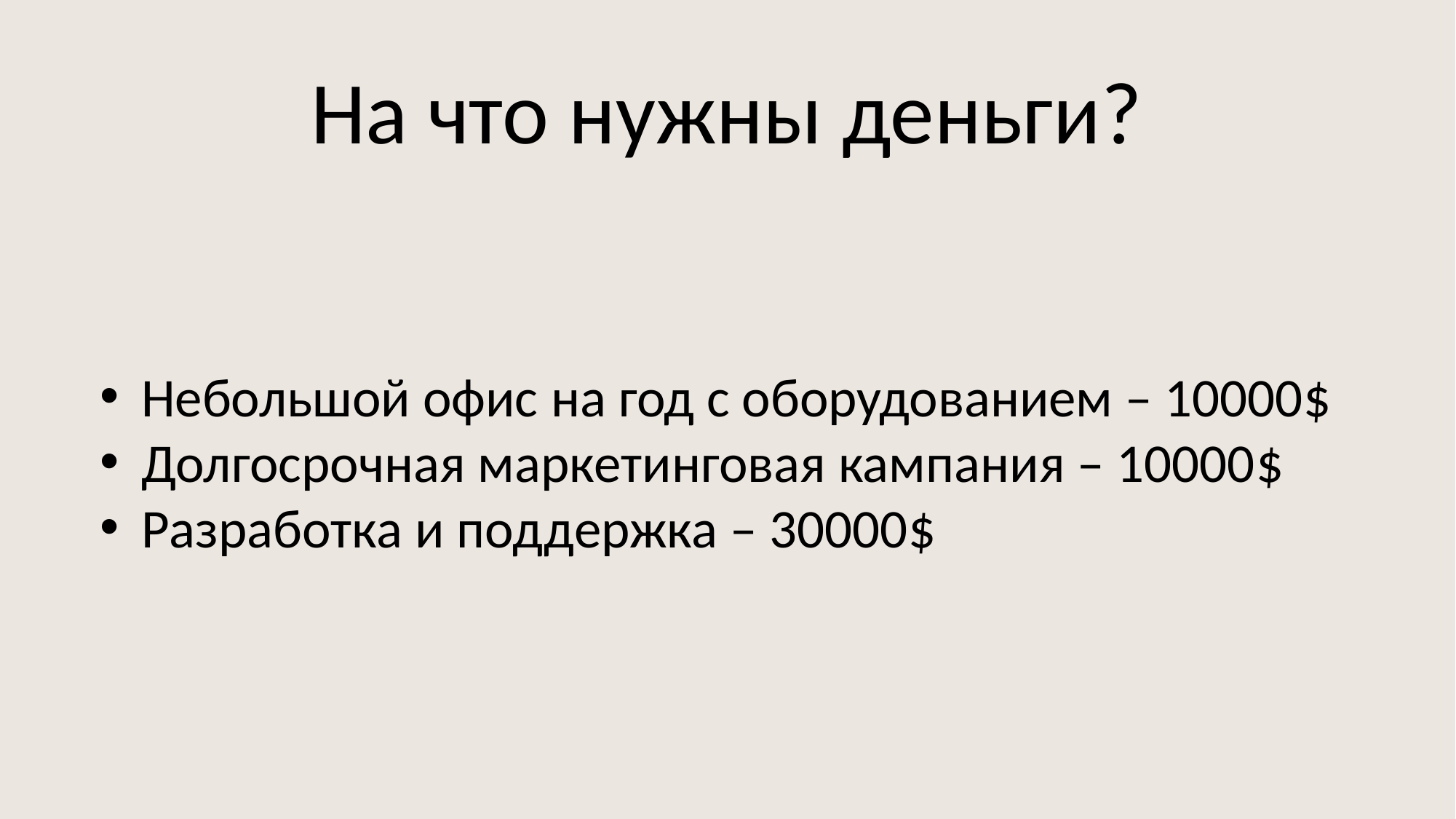

# На что нужны деньги?
Небольшой офис на год с оборудованием – 10000$
Долгосрочная маркетинговая кампания – 10000$
Разработка и поддержка – 30000$